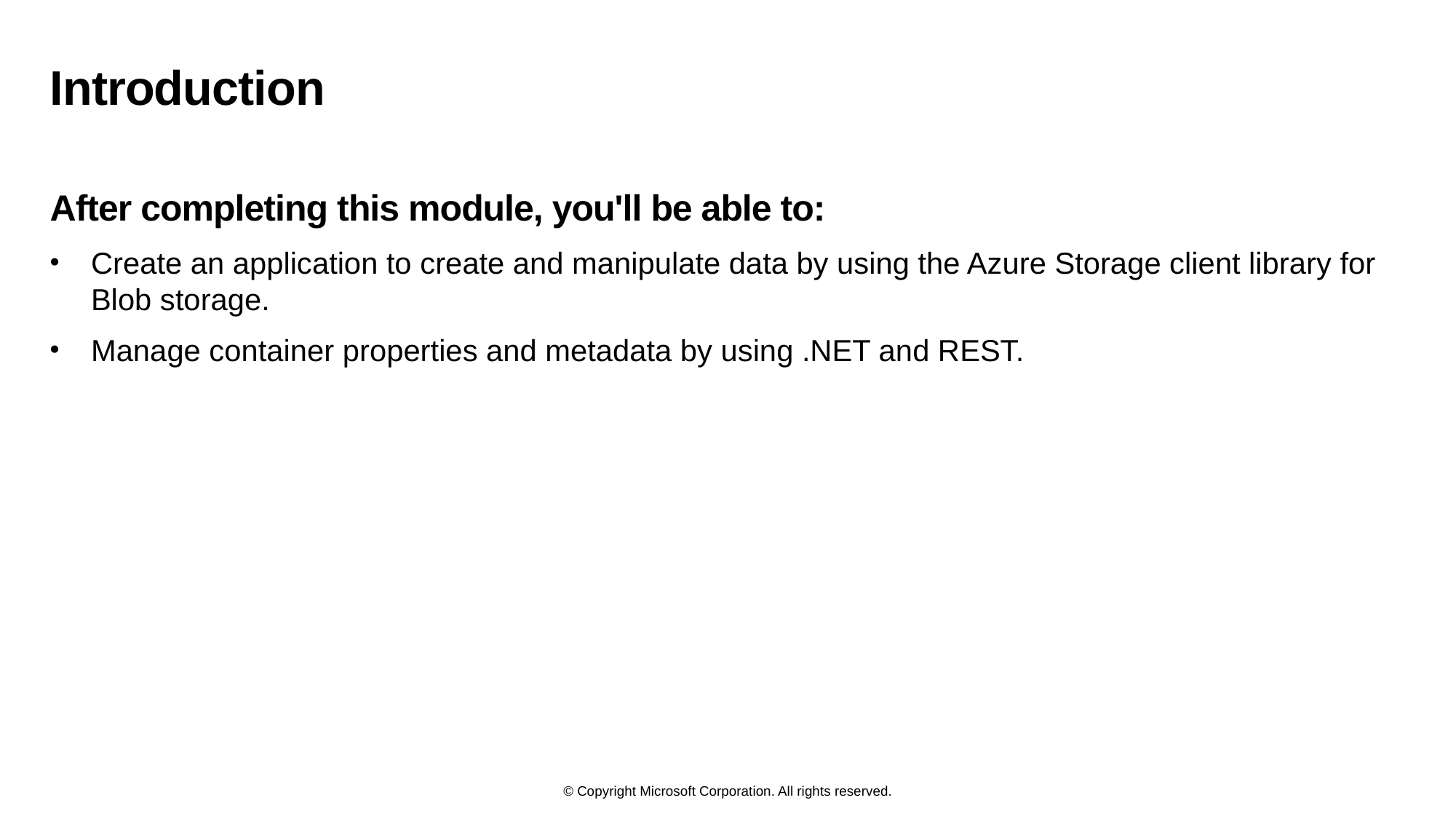

# Introduction
After completing this module, you'll be able to:
Create an application to create and manipulate data by using the Azure Storage client library for Blob storage.
Manage container properties and metadata by using .NET and REST.